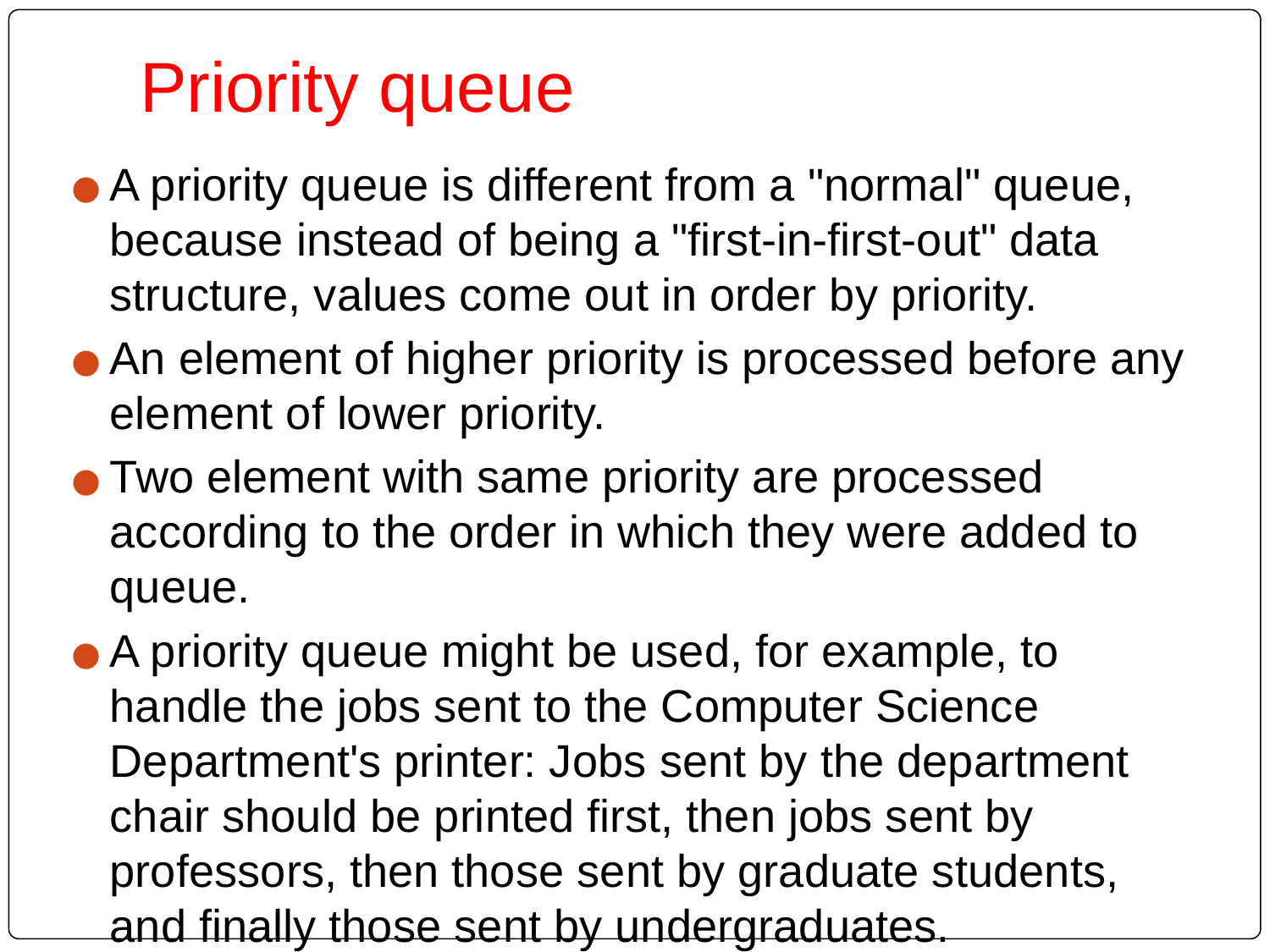

Priority queue
A priority queue is different from a "normal" queue, because instead of being a "first-in-first-out" data structure, values come out in order by priority.
An element of higher priority is processed before any element of lower priority.
Two element with same priority are processed according to the order in which they were added to queue.
A priority queue might be used, for example, to handle the jobs sent to the Computer Science Department's printer: Jobs sent by the department chair should be printed first, then jobs sent by professors, then those sent by graduate students, and finally those sent by undergraduates.